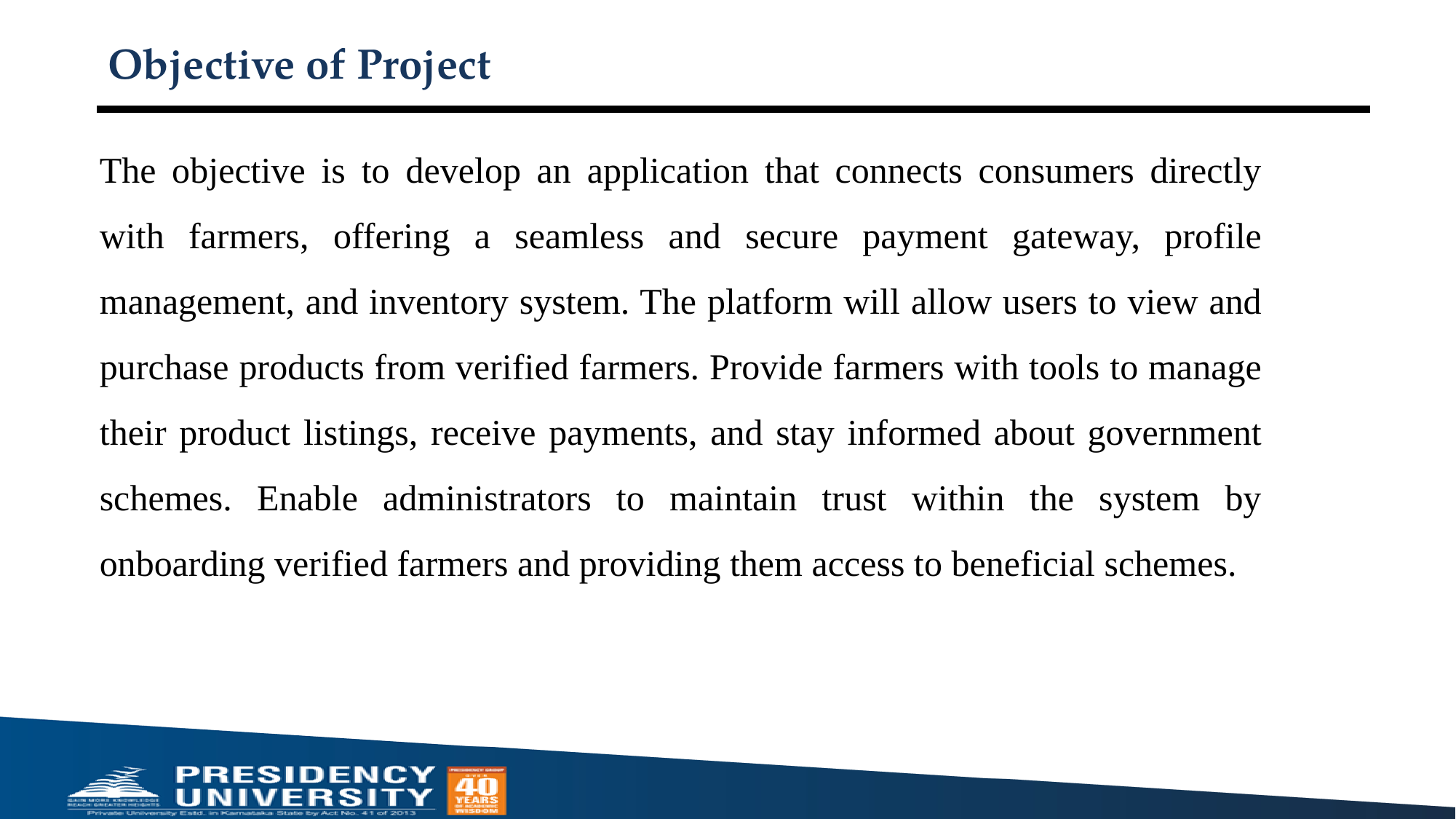

# Objective of Project
The objective is to develop an application that connects consumers directly with farmers, offering a seamless and secure payment gateway, profile management, and inventory system. The platform will allow users to view and purchase products from verified farmers. Provide farmers with tools to manage their product listings, receive payments, and stay informed about government schemes. Enable administrators to maintain trust within the system by onboarding verified farmers and providing them access to beneficial schemes.

.